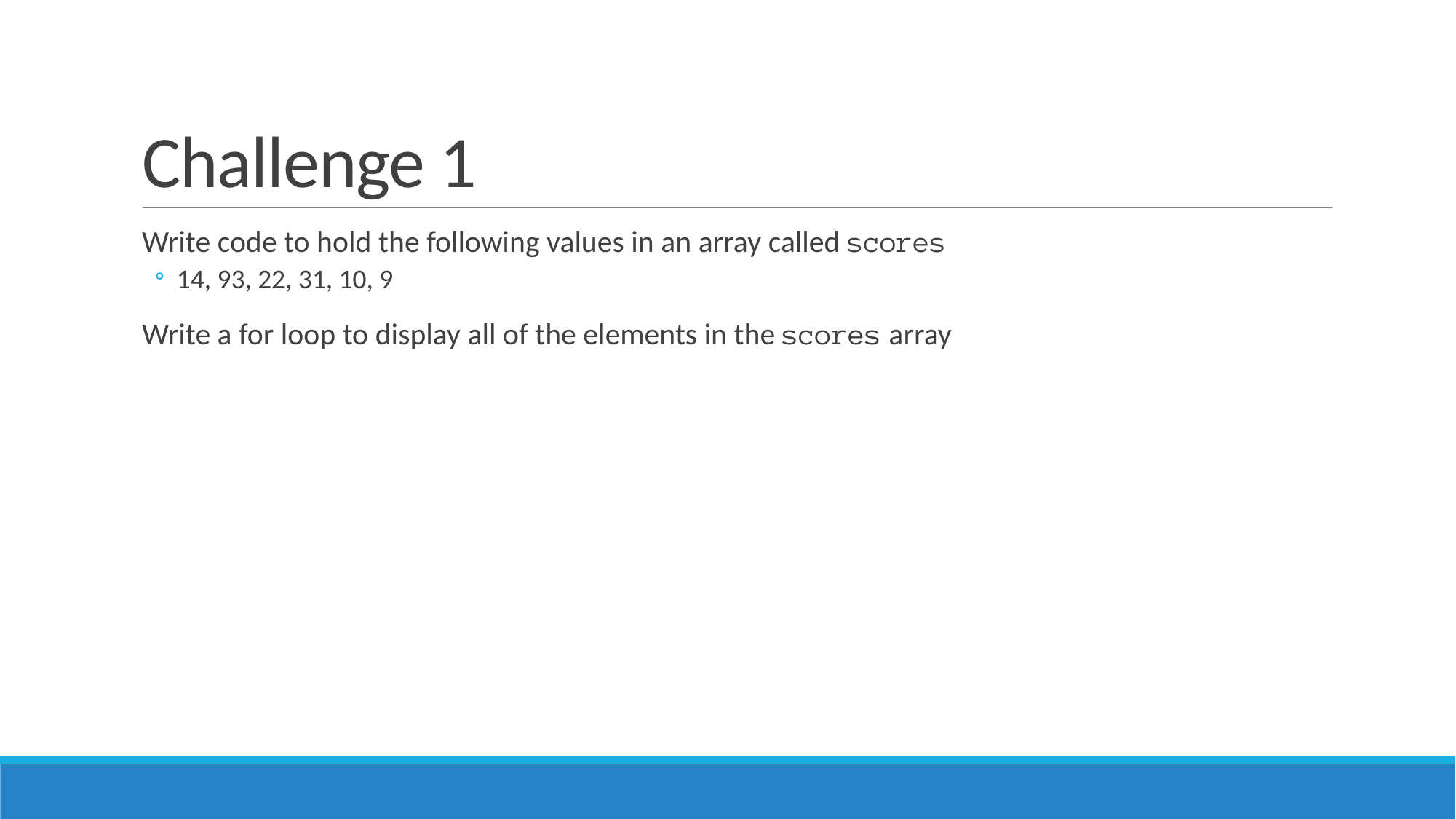

# Challenge 1
Write code to hold the following values in an array called scores
14, 93, 22, 31, 10, 9
Write a for loop to display all of the elements in the scores array